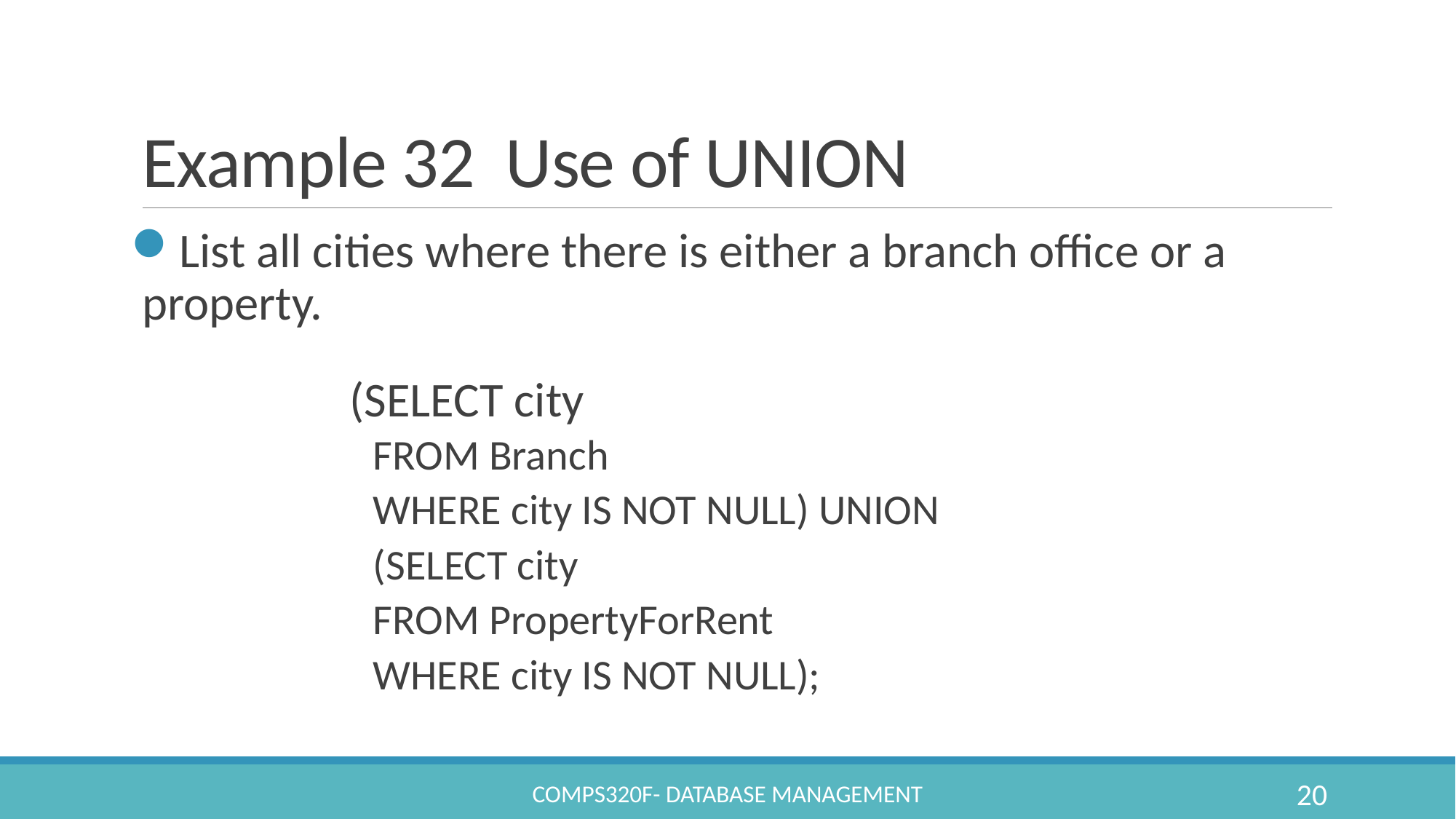

# Example 32  Use of UNION
List all cities where there is either a branch office or a property.

		(SELECT city
		FROM Branch
		WHERE city IS NOT NULL) UNION
		(SELECT city
		FROM PropertyForRent
		WHERE city IS NOT NULL);
COMPS320F- Database Management
20